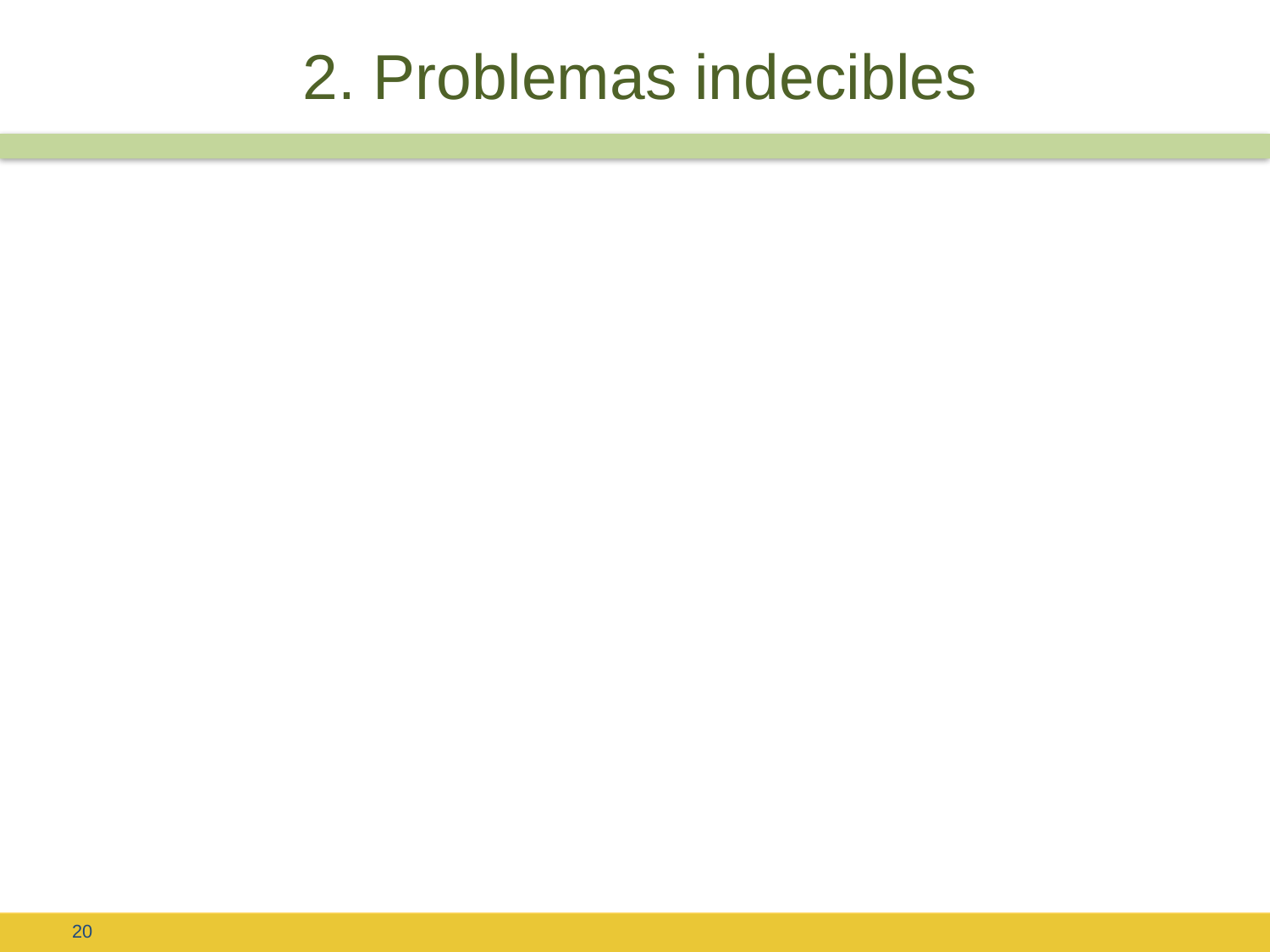

# 2. Problemas indecibles
O "problemas no solucionables en forma algorítmica“.
Son problemas que se pueden describir, pero no se pueden representar o resolver.
Ejemplo: Problema de la parada.
No existe ningún algoritmo que diga si un programa va a parar en tiempo finito con una entrada dada:
Supongamos que hay una función H(P,I) que lo resuelve.
Construimos D(P):
If H(P,P) then loop forever
else stop
¿Qué debe hacer D(D)?